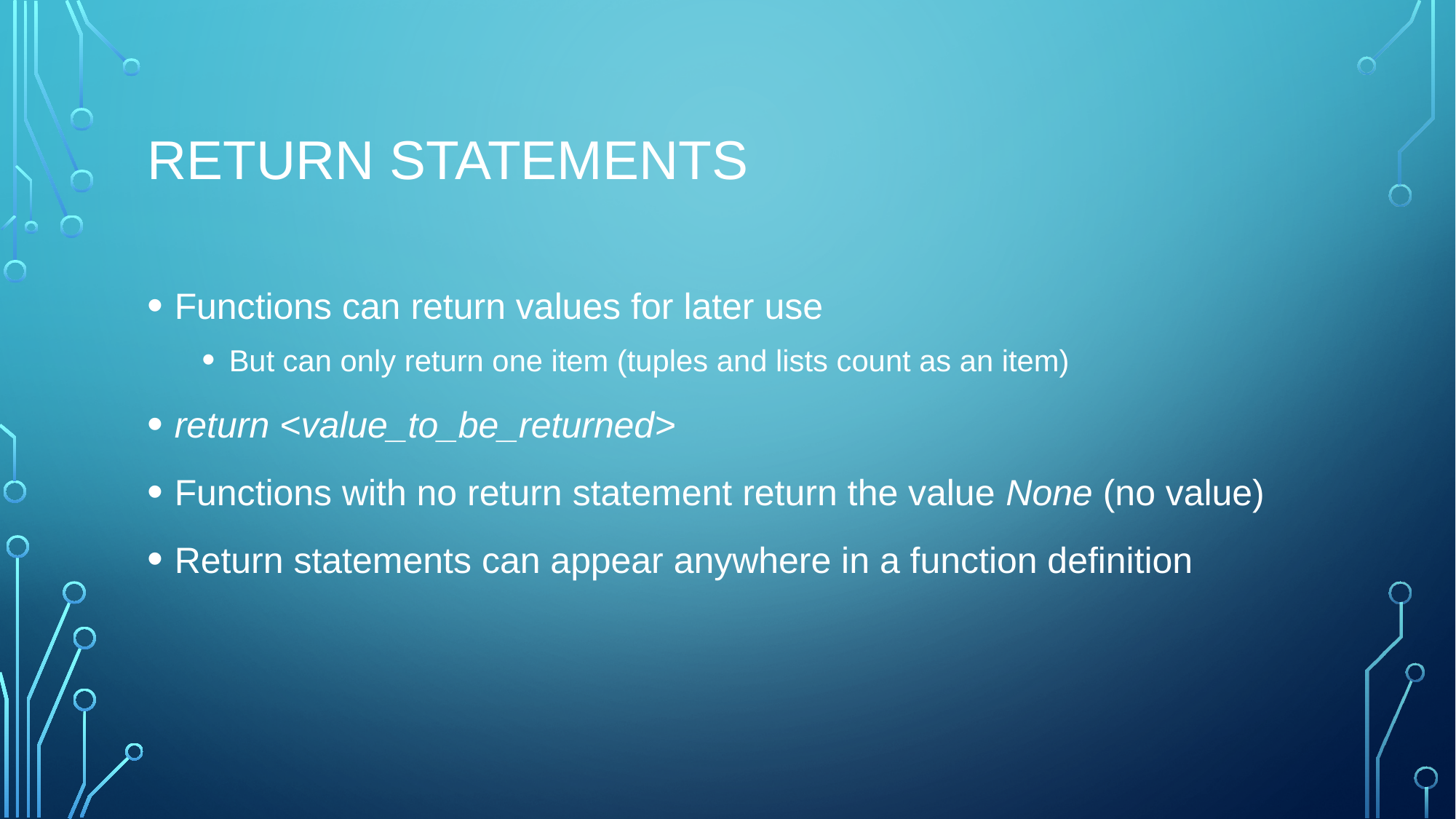

# Return Statements
Functions can return values for later use
But can only return one item (tuples and lists count as an item)
return <value_to_be_returned>
Functions with no return statement return the value None (no value)
Return statements can appear anywhere in a function definition